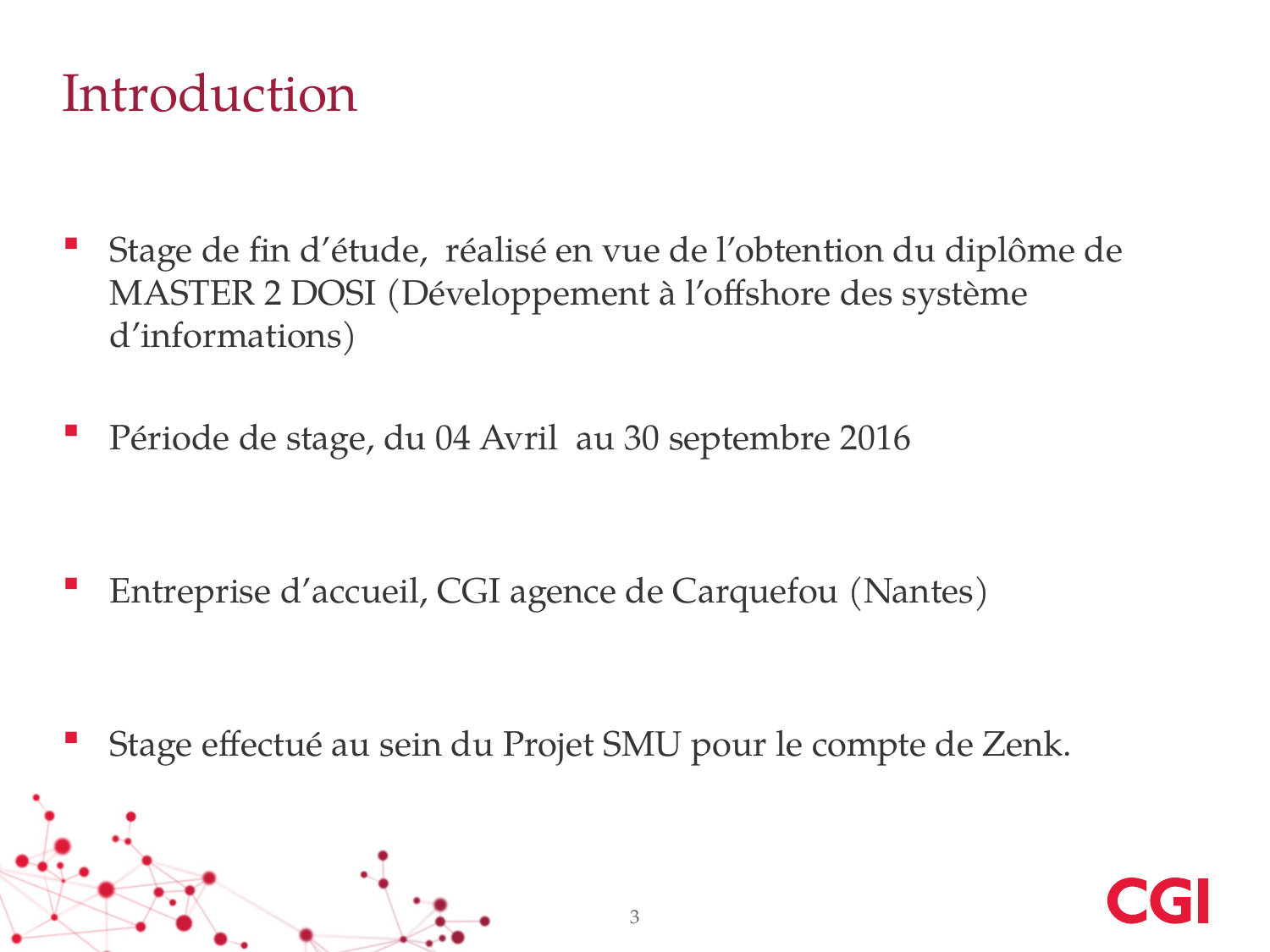

# Introduction

Stage de fin d’étude,  réalisé en vue de l’obtention du diplôme de MASTER 2 DOSI (Développement à l’offshore des système d’informations)

Période de stage, du 04 Avril  au 30 septembre 2016

Entreprise d’accueil, CGI agence de Carquefou (Nantes)

Stage effectué au sein du Projet SMU pour le compte de Zenk.
3